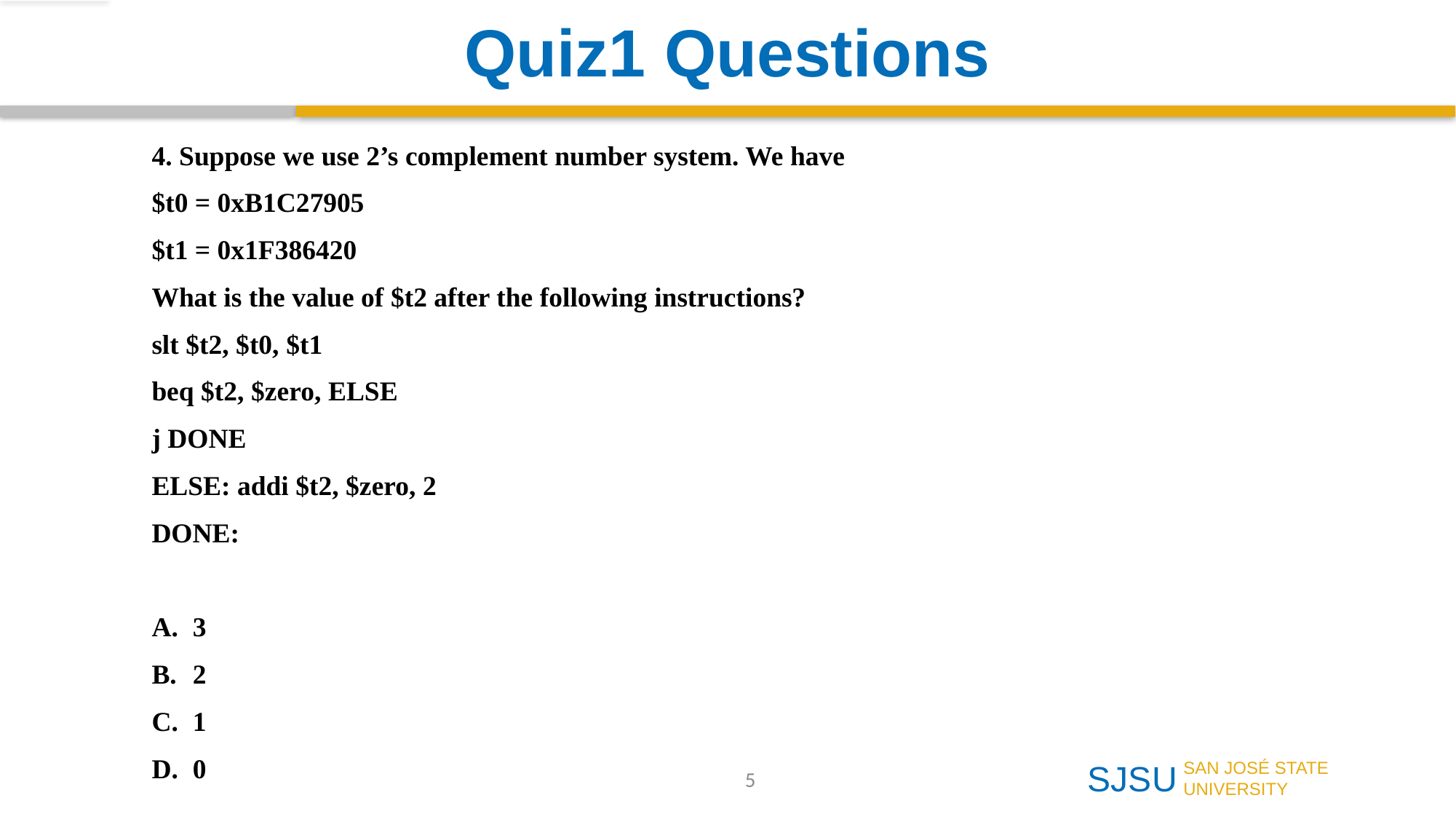

# Quiz1 Questions
4. Suppose we use 2’s complement number system. We have
$t0 = 0xB1C27905
$t1 = 0x1F386420
What is the value of $t2 after the following instructions?
slt $t2, $t0, $t1
beq $t2, $zero, ELSE
j DONE
ELSE: addi $t2, $zero, 2
DONE:

3
2
1
0
5